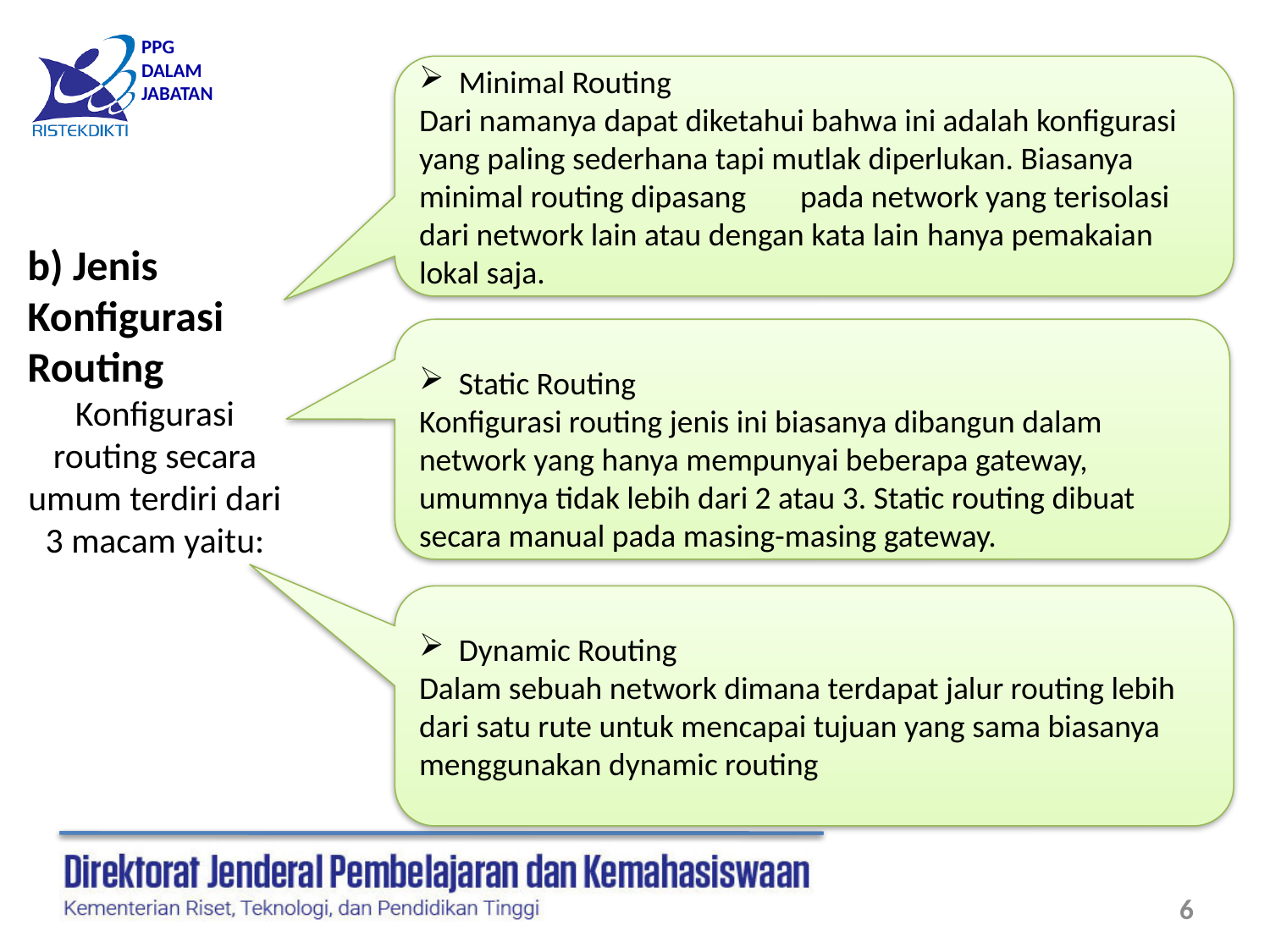

Minimal Routing
Dari namanya dapat diketahui bahwa ini adalah konfigurasi yang paling sederhana tapi mutlak diperlukan. Biasanya minimal routing dipasang 	pada network yang terisolasi dari network lain atau dengan kata lain 	hanya pemakaian lokal saja.
b) Jenis Konfigurasi Routing
Konfigurasi routing secara umum terdiri dari 3 macam yaitu:

Static Routing
Konfigurasi routing jenis ini biasanya dibangun dalam network yang hanya mempunyai beberapa gateway, umumnya tidak lebih dari 2 atau 3. Static routing dibuat secara manual pada masing-masing gateway.
Dynamic Routing
Dalam sebuah network dimana terdapat jalur routing lebih dari satu rute untuk mencapai tujuan yang sama biasanya menggunakan dynamic routing
6